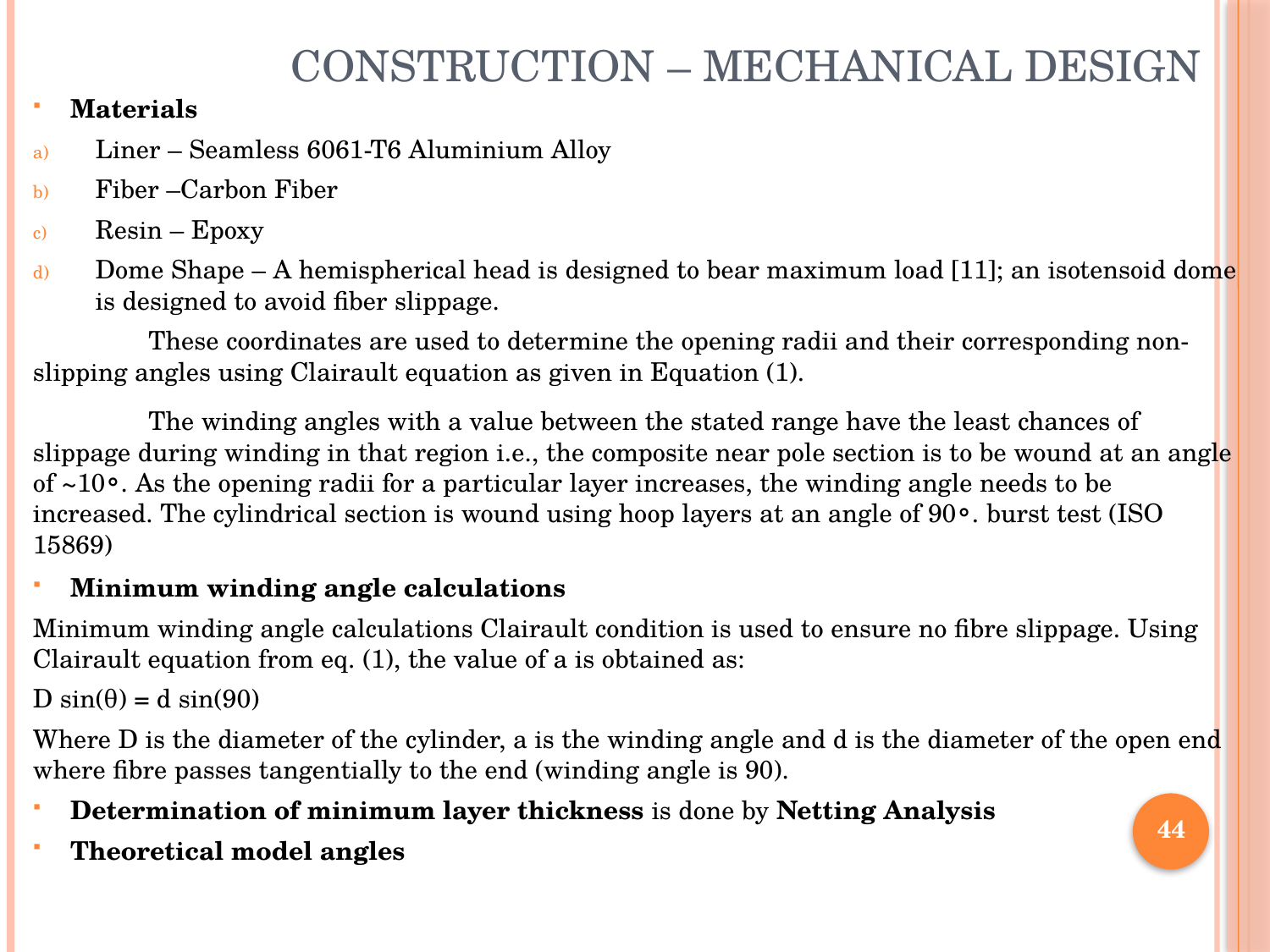

Construction – Mechanical Design
Materials
Liner – Seamless 6061-T6 Aluminium Alloy
Fiber –Carbon Fiber
Resin – Epoxy
Dome Shape – A hemispherical head is designed to bear maximum load [11]; an isotensoid dome is designed to avoid fiber slippage.
	These coordinates are used to determine the opening radii and their corresponding non-slipping angles using Clairault equation as given in Equation (1).
	The winding angles with a value between the stated range have the least chances of slippage during winding in that region i.e., the composite near pole section is to be wound at an angle of ~10◦. As the opening radii for a particular layer increases, the winding angle needs to be increased. The cylindrical section is wound using hoop layers at an angle of 90◦. burst test (ISO 15869)
Minimum winding angle calculations
Minimum winding angle calculations Clairault condition is used to ensure no fibre slippage. Using Clairault equation from eq. (1), the value of a is obtained as:
D sin(θ) = d sin(90)
Where D is the diameter of the cylinder, a is the winding angle and d is the diameter of the open end where fibre passes tangentially to the end (winding angle is 90).
Determination of minimum layer thickness is done by Netting Analysis
Theoretical model angles
44